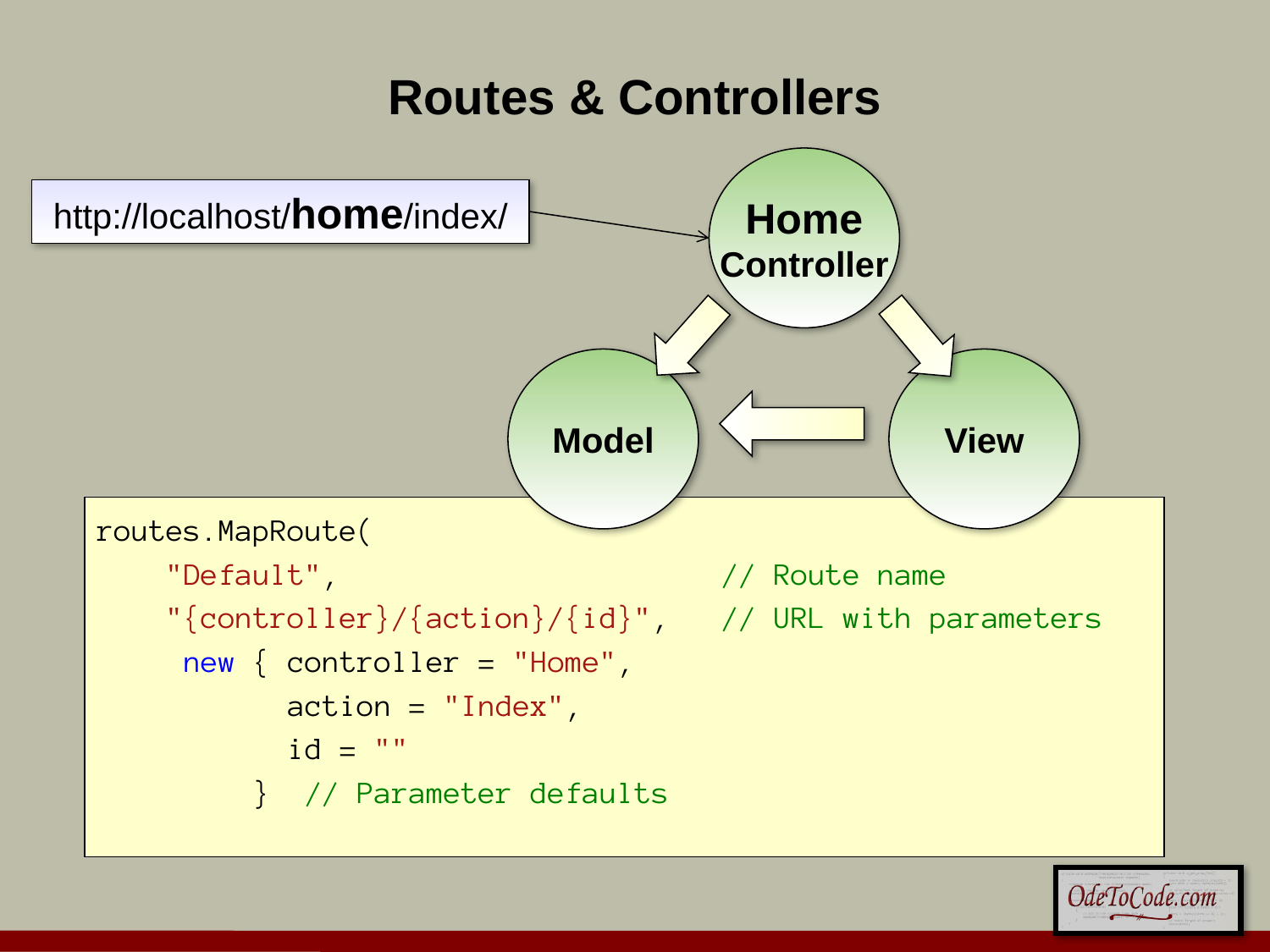

# Routes & Controllers
Home
Controller
http://localhost/home/index/

Model
View

routes.MapRoute(
    "Default",                      // Route name
    "{controller}/{action}/{id}",   // URL with parameters
     new { controller = "Home",
           action = "Index",
           id = ""
         }  // Parameter defaults